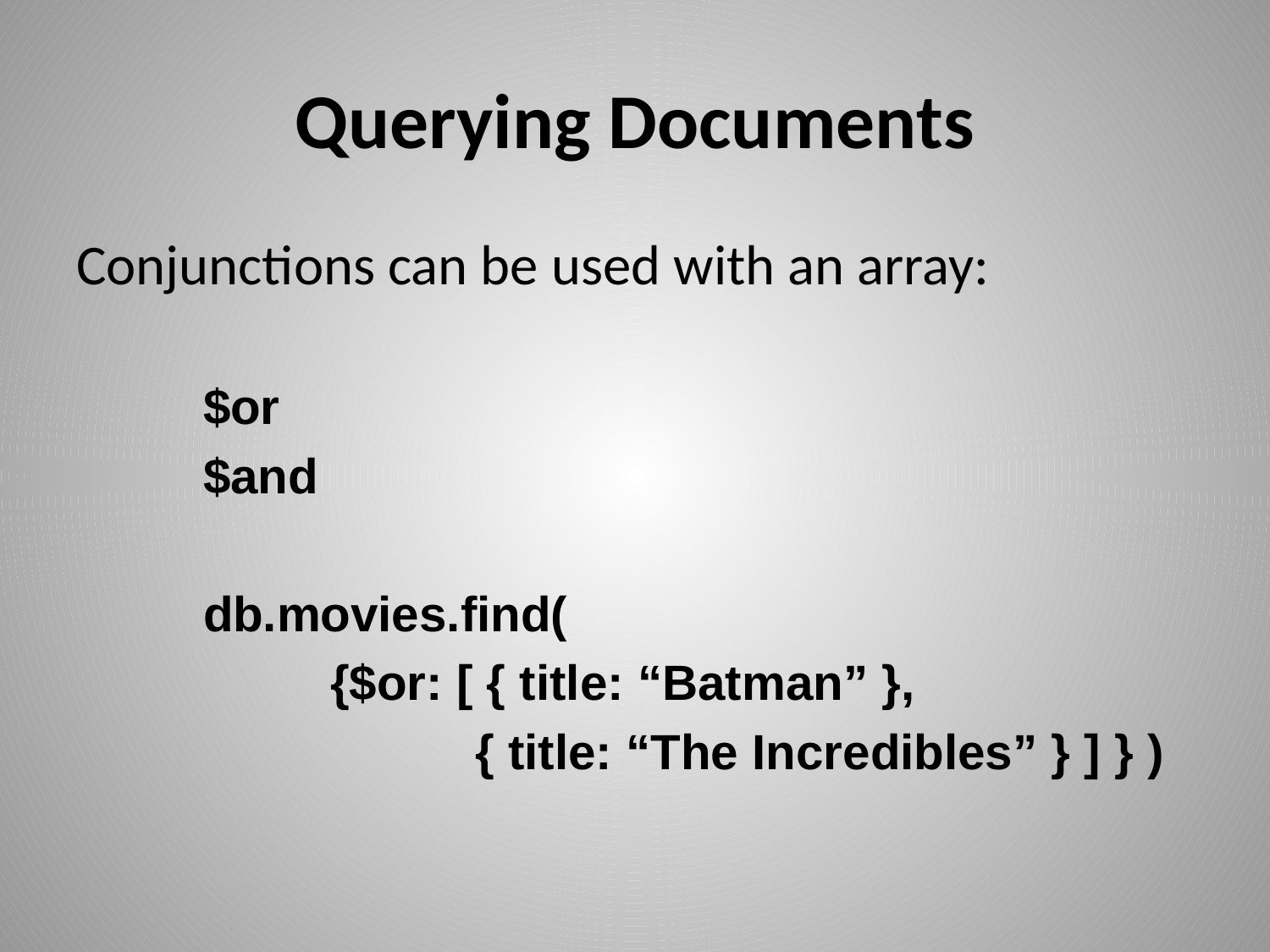

# Querying Documents
Conjunctions can be used with an array:

	$or
	$and

	db.movies.find(
		{$or: [ { title: “Batman” },
                             { title: “The Incredibles” } ] } )